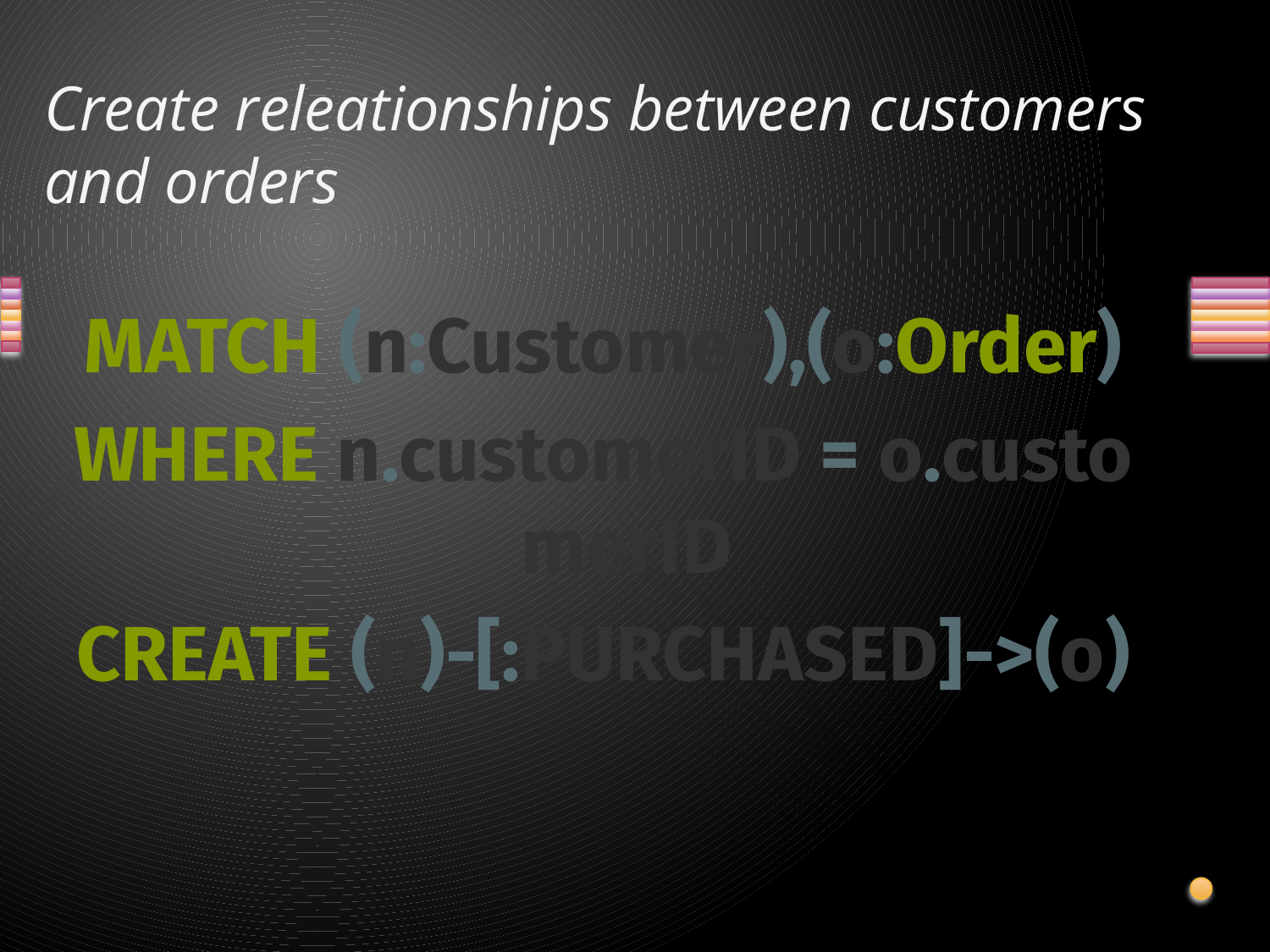

# Create releationships between customers and orders
MATCH (n:Customer),(o:Order)
WHERE n.customerID = o.customerID
CREATE (n)-[:PURCHASED]->(o)